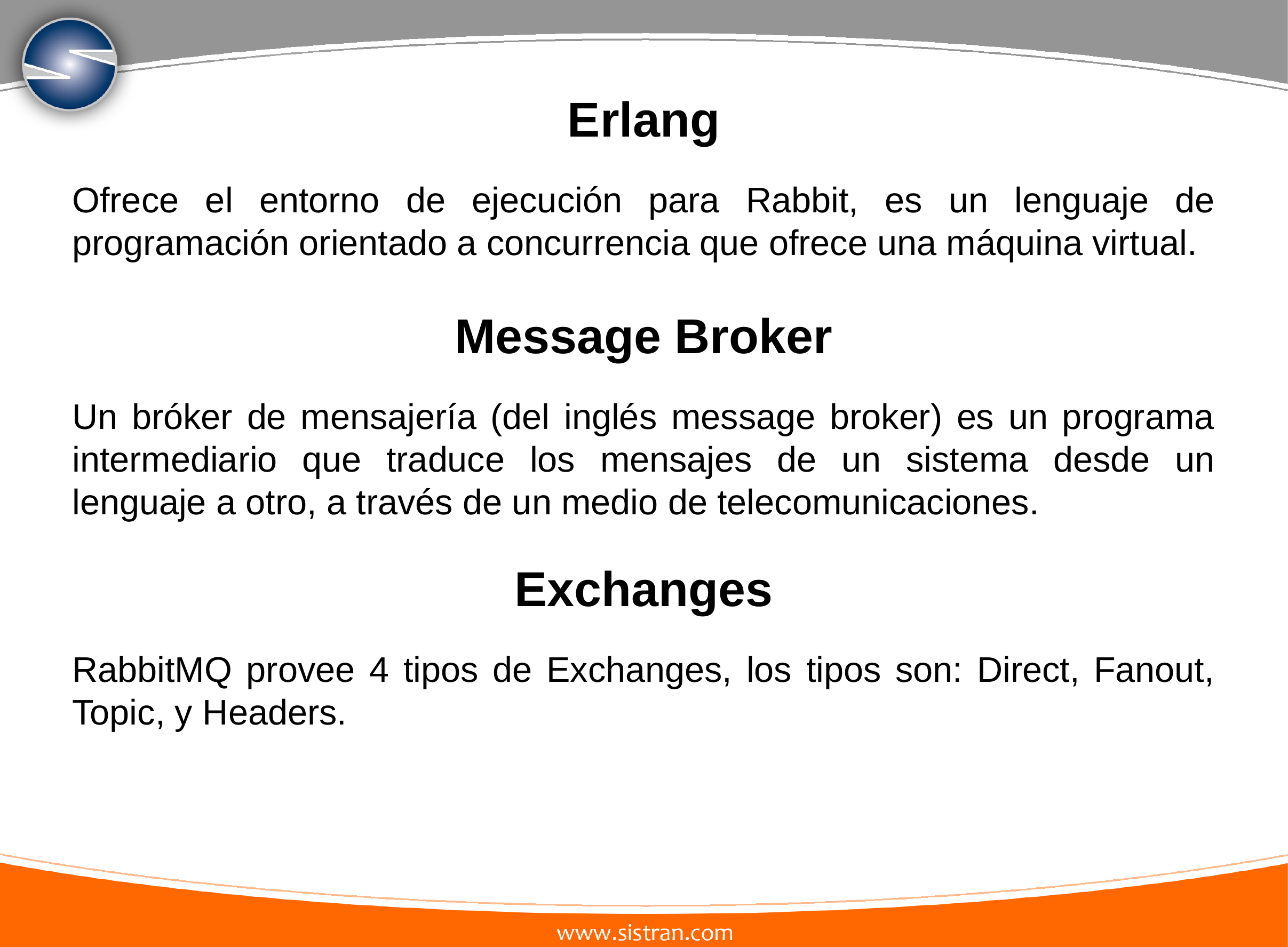

Erlang
Ofrece el entorno de ejecución para Rabbit, es un lenguaje de programación orientado a concurrencia que ofrece una máquina virtual.
Message Broker
Un bróker de mensajería (del inglés message broker) es un programa intermediario que traduce los mensajes de un sistema desde un lenguaje a otro, a través de un medio de telecomunicaciones.
Exchanges
RabbitMQ provee 4 tipos de Exchanges, los tipos son: Direct, Fanout, Topic, y Headers.